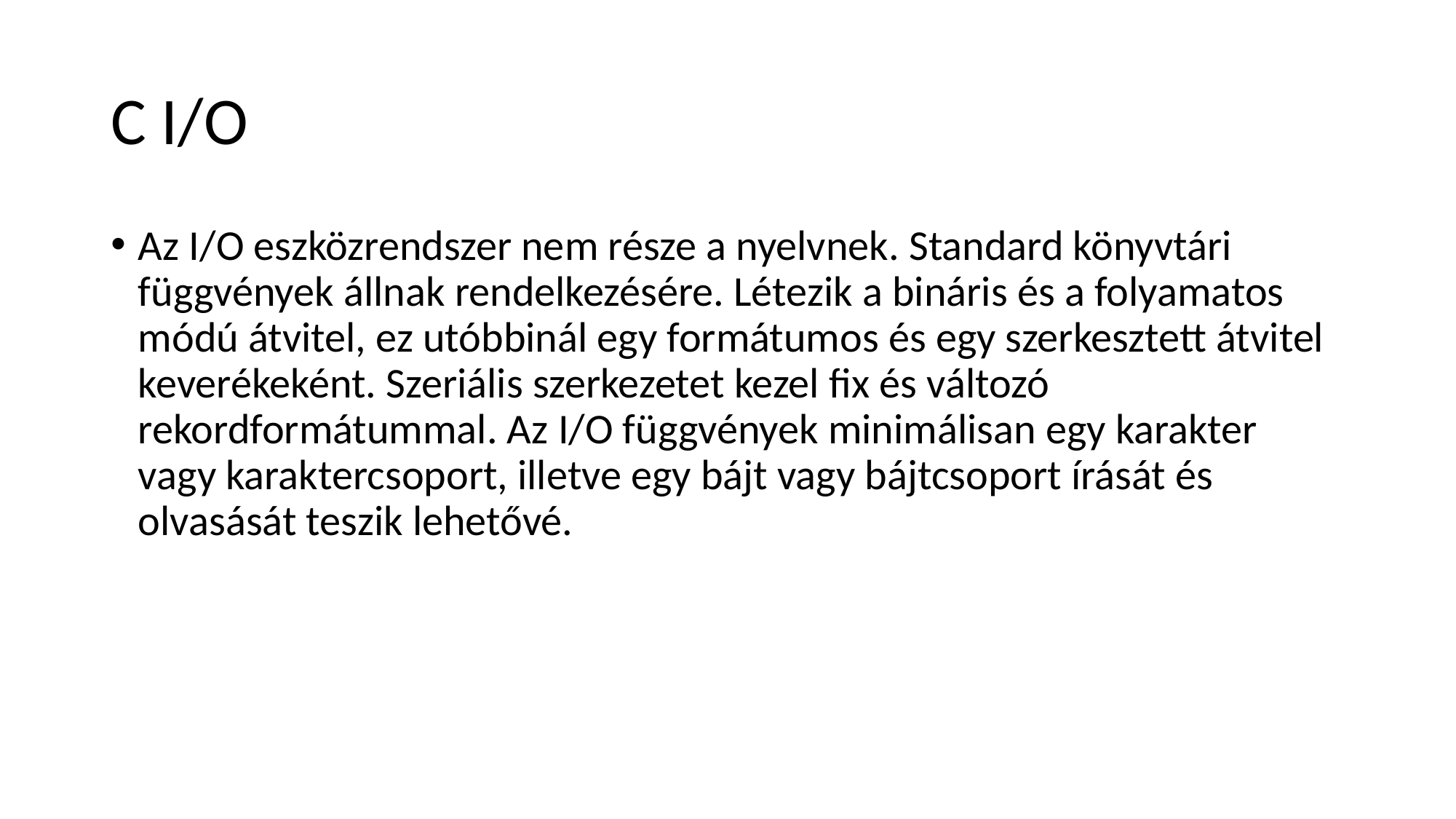

# C I/O
Az I/O eszközrendszer nem része a nyelvnek. Standard könyvtári függvények állnak rendelkezésére. Létezik a bináris és a folyamatos módú átvitel, ez utóbbinál egy formátumos és egy szerkesztett átvitel keverékeként. Szeriális szerkezetet kezel fix és változó rekordformátummal. Az I/O függvények minimálisan egy karakter vagy karaktercsoport, illetve egy bájt vagy bájtcsoport írását és olvasását teszik lehetővé.